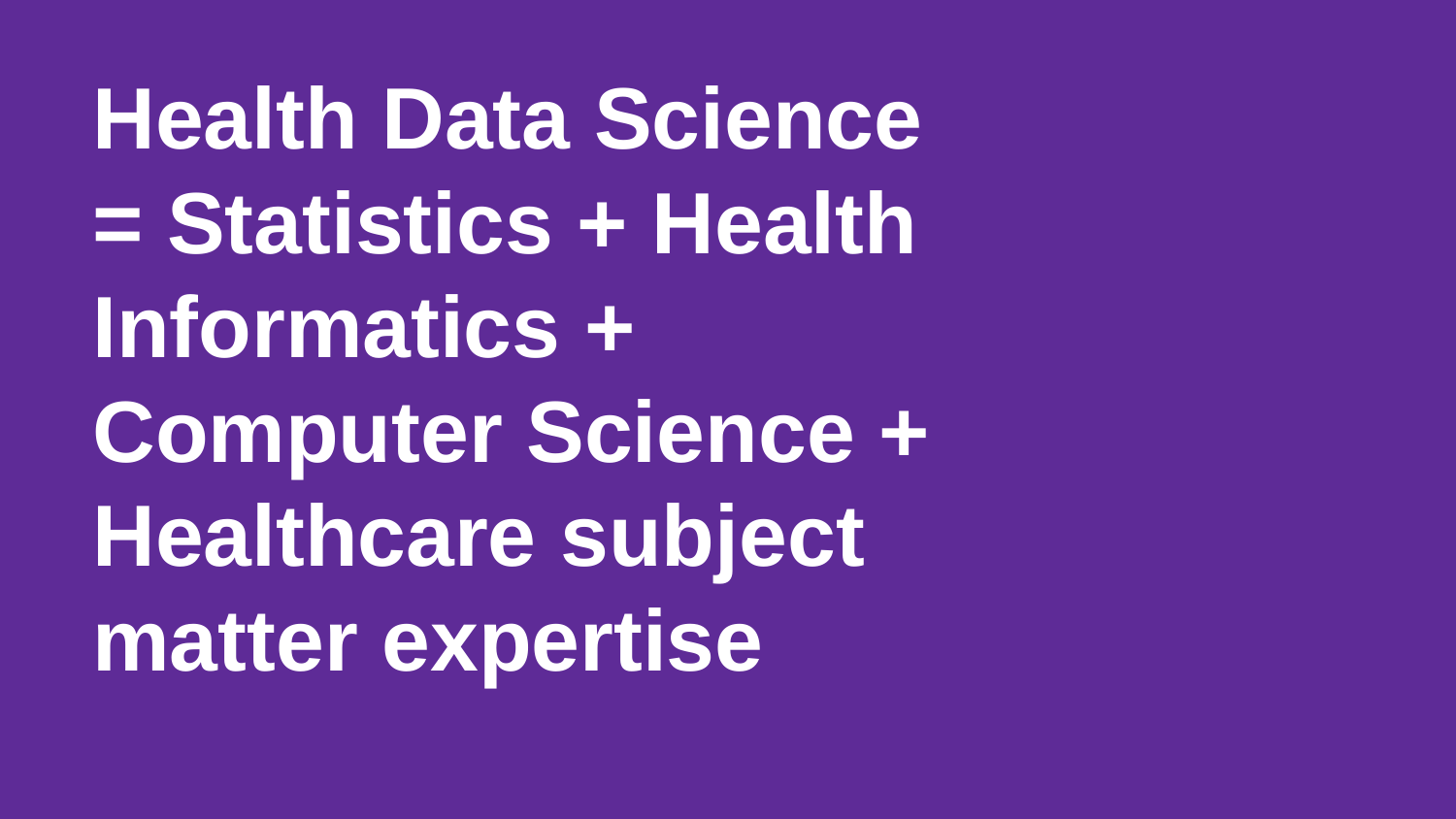

# Health Data Science = Statistics + Health Informatics + Computer Science + Healthcare subject matter expertise